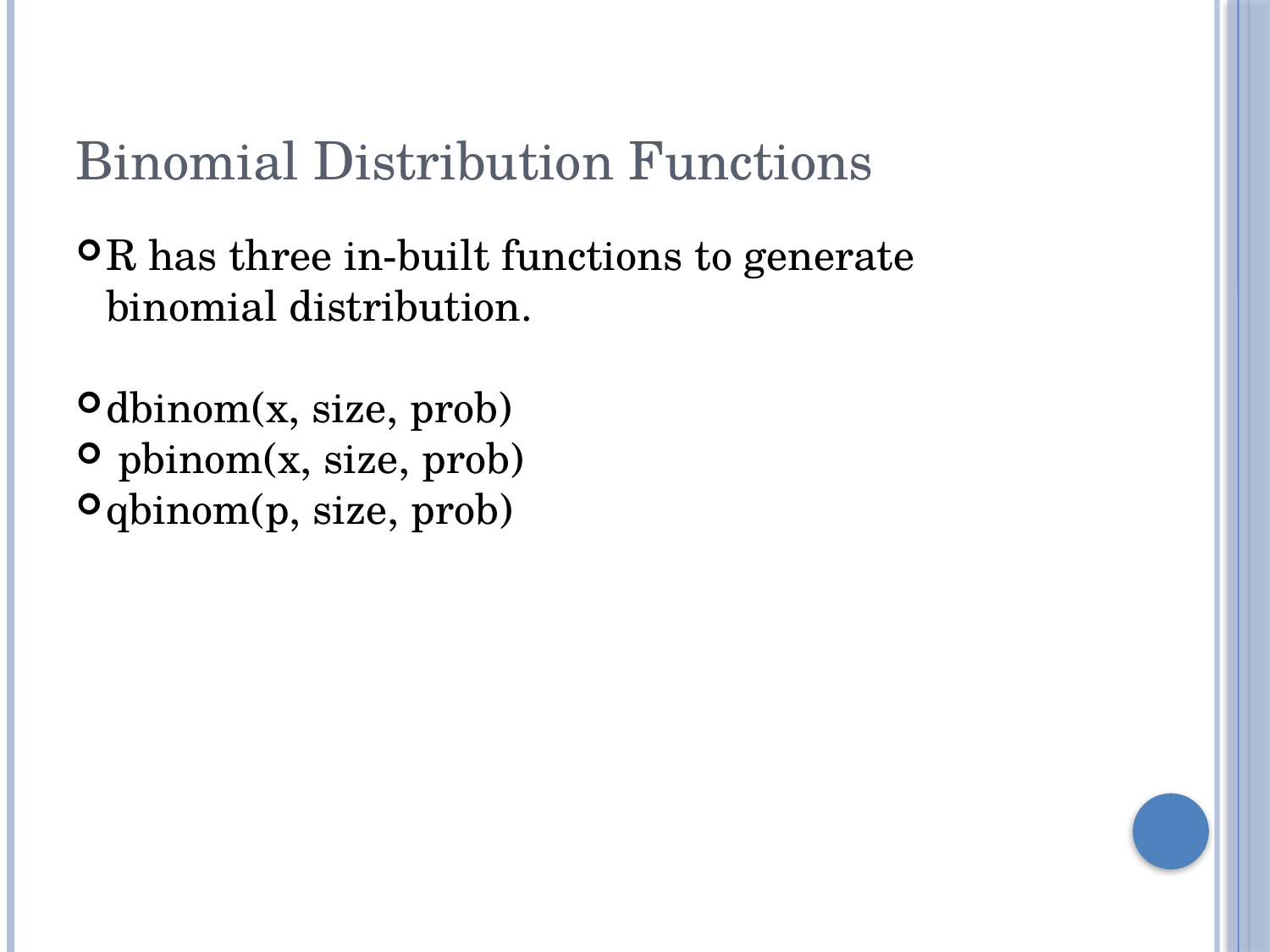

Binomial Distribution Functions
R has three in-built functions to generate binomial distribution.

dbinom(x, size, prob)
 pbinom(x, size, prob)
qbinom(p, size, prob)